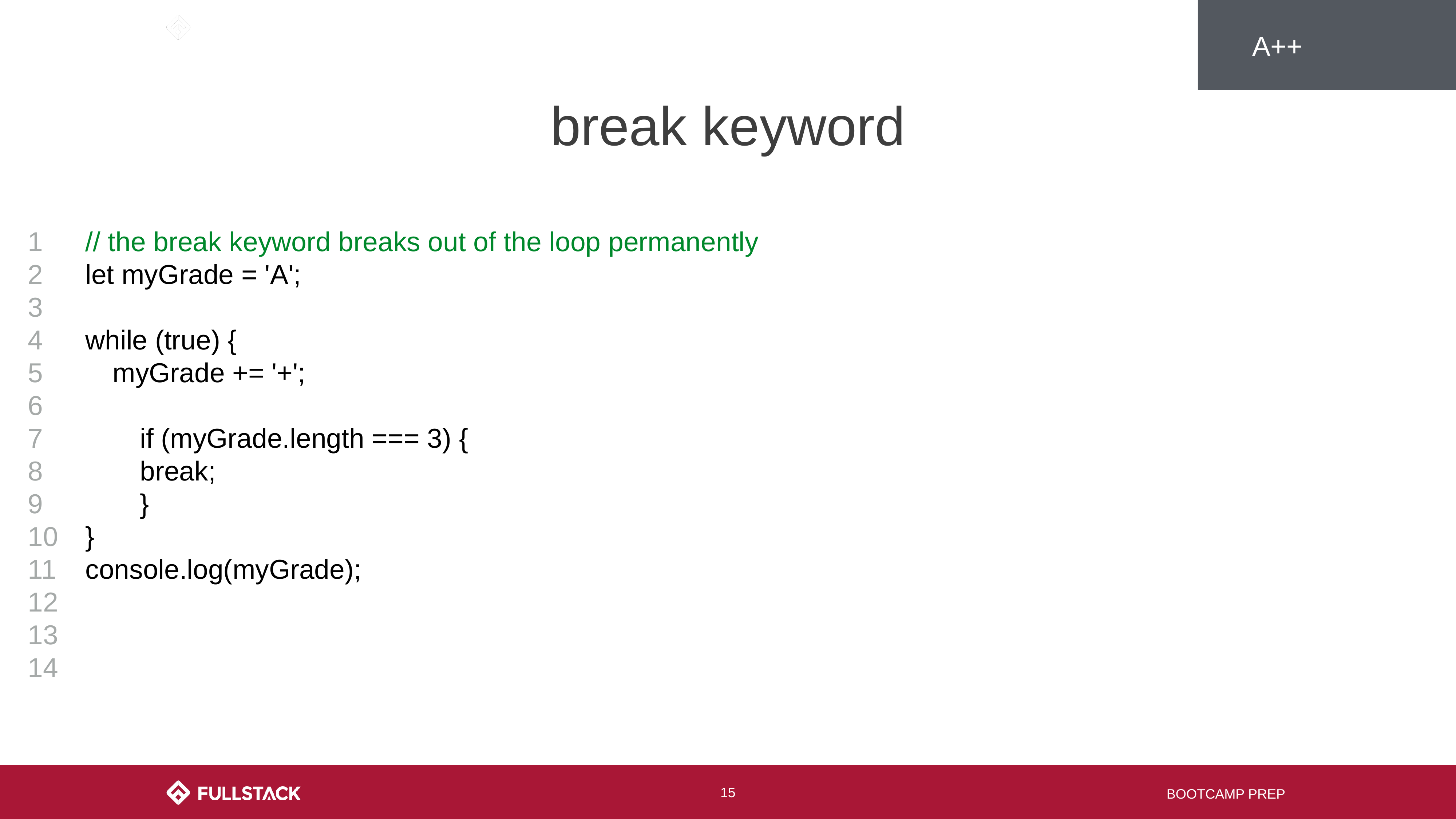

A++
# break keyword
1
2
3
4
5
6
7
8
9
10
11
12
13
14

// the break keyword breaks out of the loop permanently
let myGrade = 'A';
while (true) {
myGrade += '+';
	if (myGrade.length === 3) {
    	break;
  	}
}
console.log(myGrade);
15
BOOTCAMP PREP